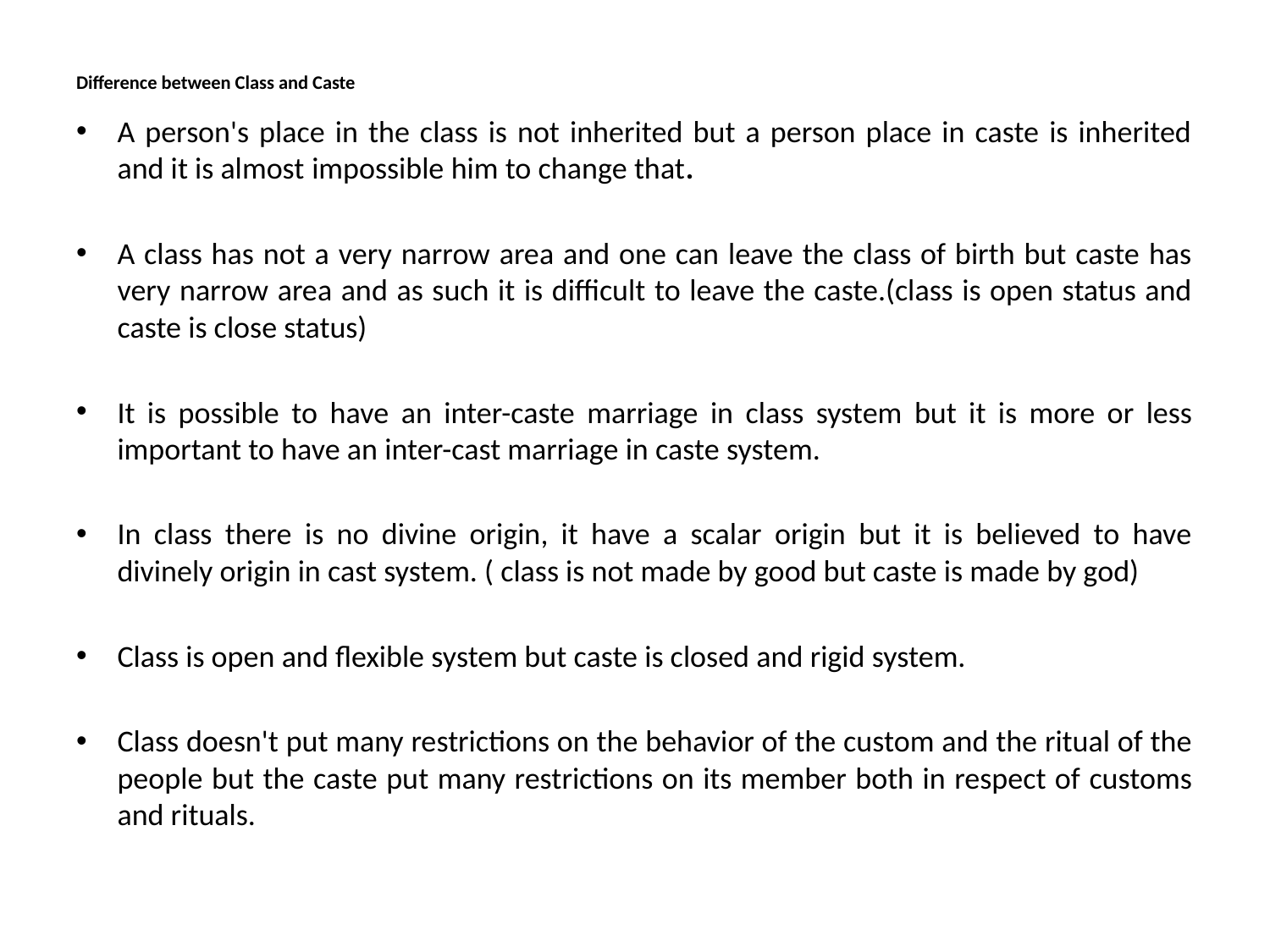

# Difference between Class and Caste
A person's place in the class is not inherited but a person place in caste is inherited and it is almost impossible him to change that.

A class has not a very narrow area and one can leave the class of birth but caste has very narrow area and as such it is difficult to leave the caste.(class is open status and caste is close status)

It is possible to have an inter-caste marriage in class system but it is more or less important to have an inter-cast marriage in caste system.

In class there is no divine origin, it have a scalar origin but it is believed to have divinely origin in cast system. ( class is not made by good but caste is made by god)

Class is open and flexible system but caste is closed and rigid system.

Class doesn't put many restrictions on the behavior of the custom and the ritual of the people but the caste put many restrictions on its member both in respect of customs and rituals.